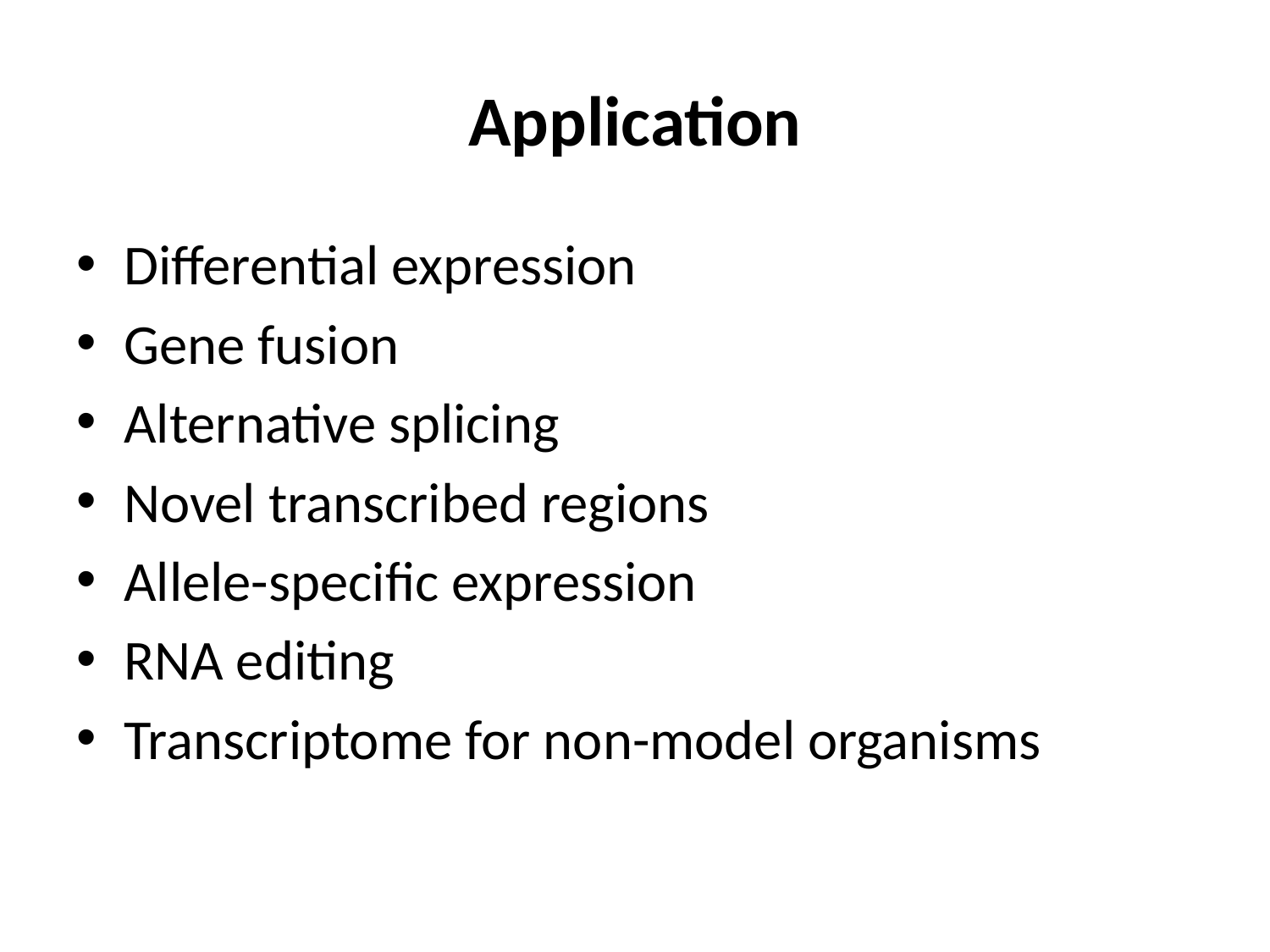

# Application
Differential expression
Gene fusion
Alternative splicing
Novel transcribed regions
Allele-specific expression
RNA editing
Transcriptome for non-model organisms